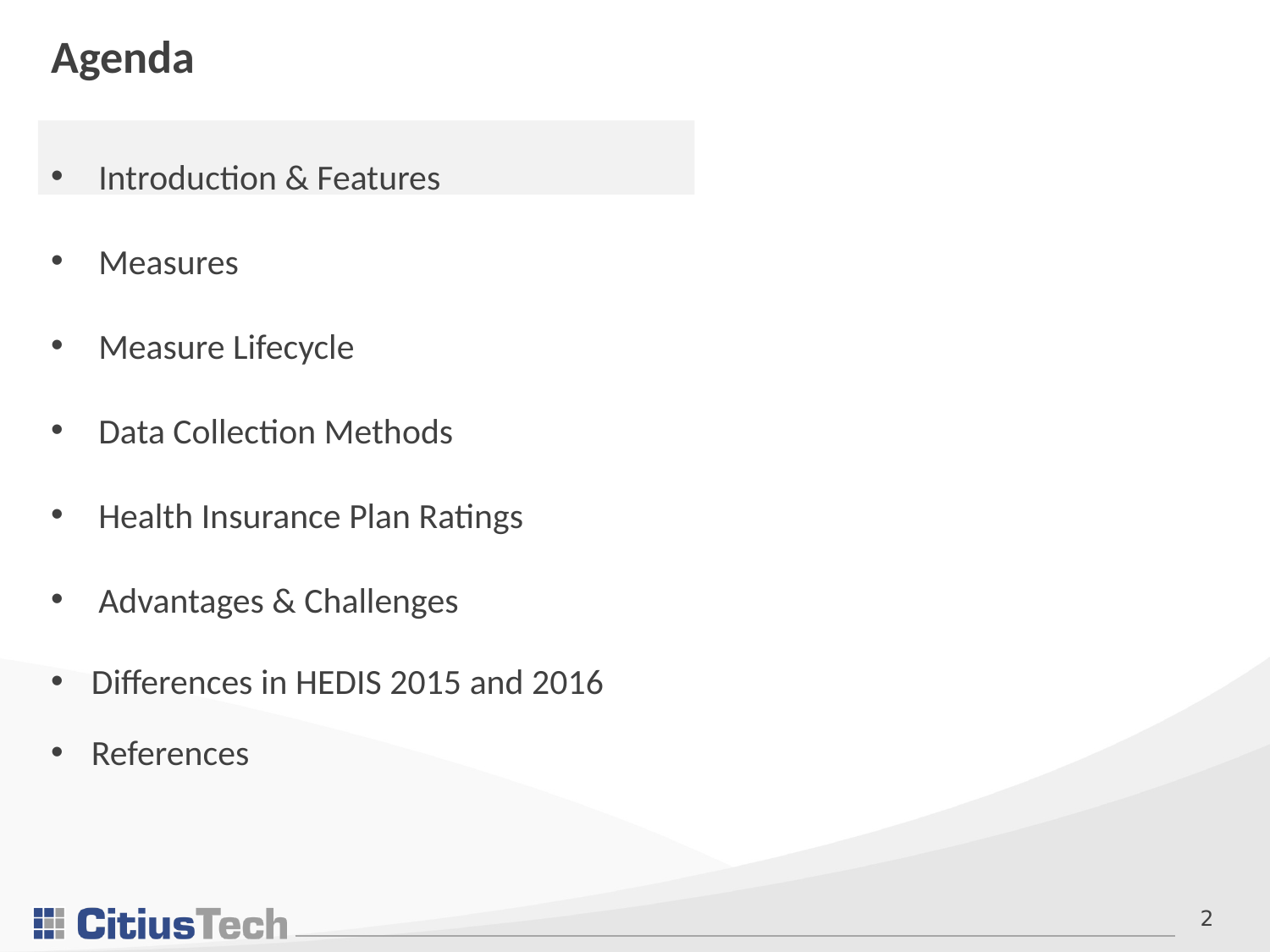

# Agenda

Introduction & Features
Measures
Measure Lifecycle
Data Collection Methods
Health Insurance Plan Ratings
Advantages & Challenges
Differences in HEDIS 2015 and 2016
References